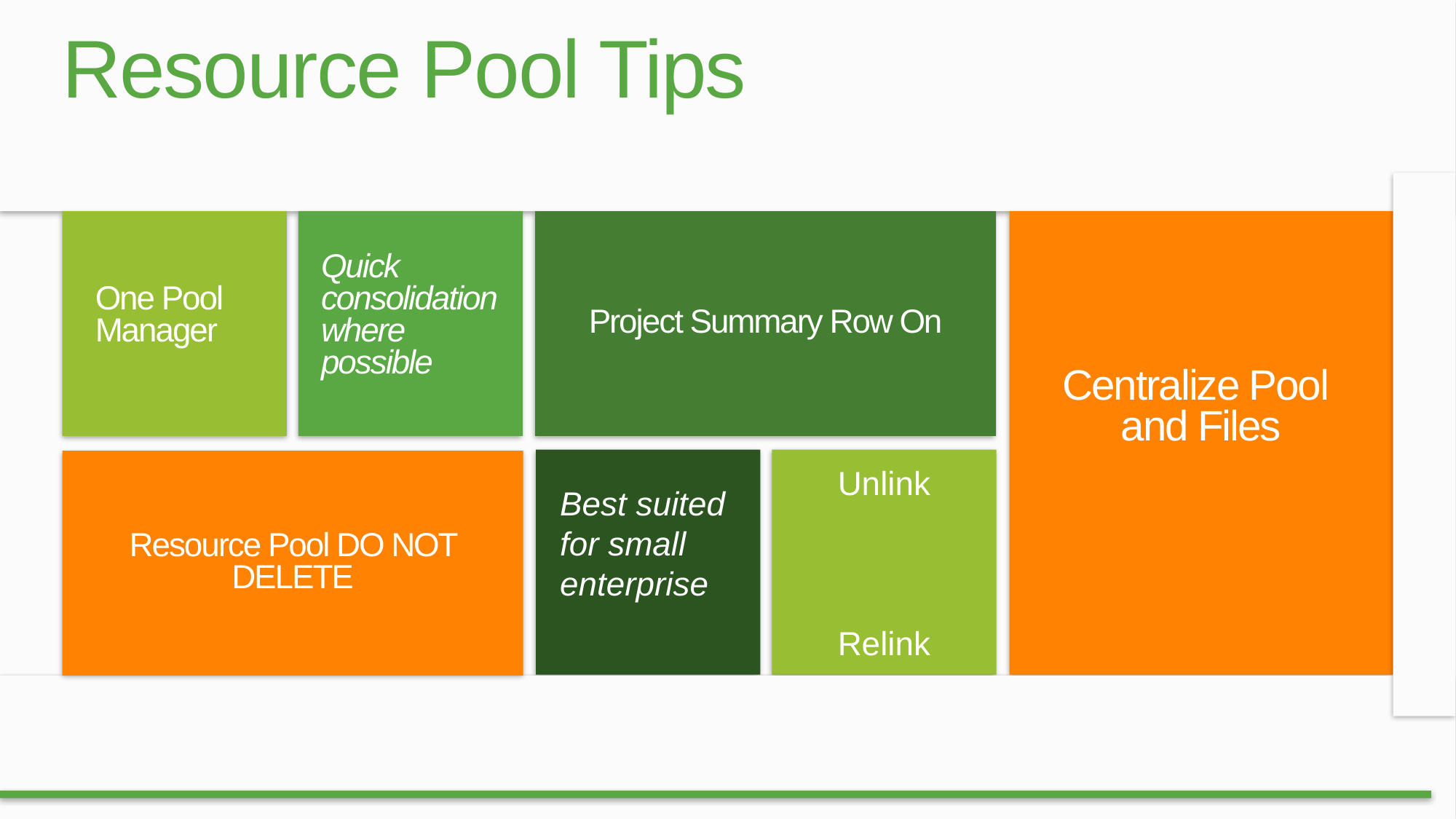

# Resource Pool Tips

Project Summary Row On

Quick consolidation where possible
One Pool Manager
Centralize Pool
and Files

Unlink

Relink
Resource Pool DO NOT DELETE
Best suited for small enterprise